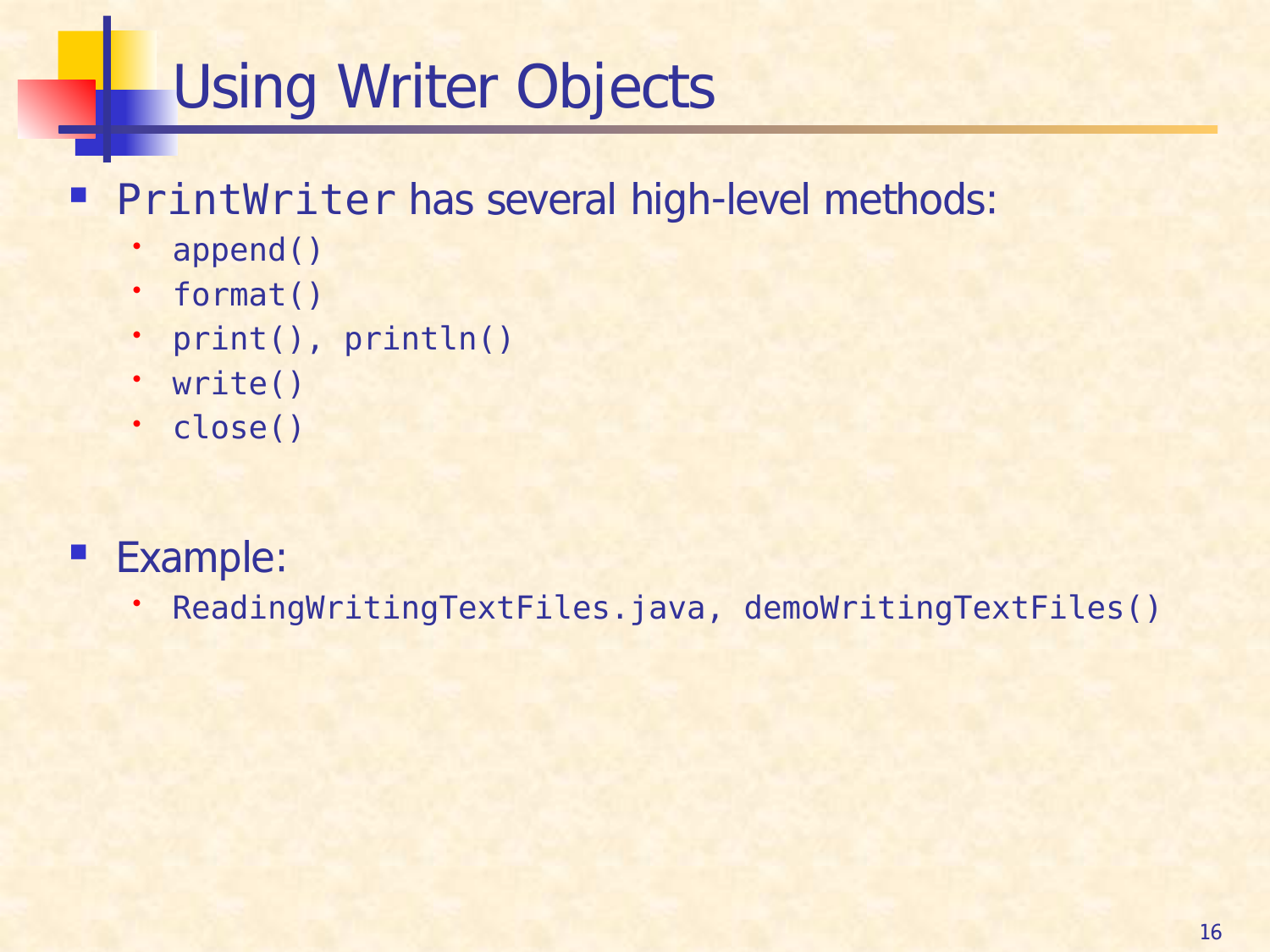

# Using Writer Objects
PrintWriter has several high-level methods:
append()
format()
print(), println()
write()
close()

Example:
ReadingWritingTextFiles.java, demoWritingTextFiles()

16